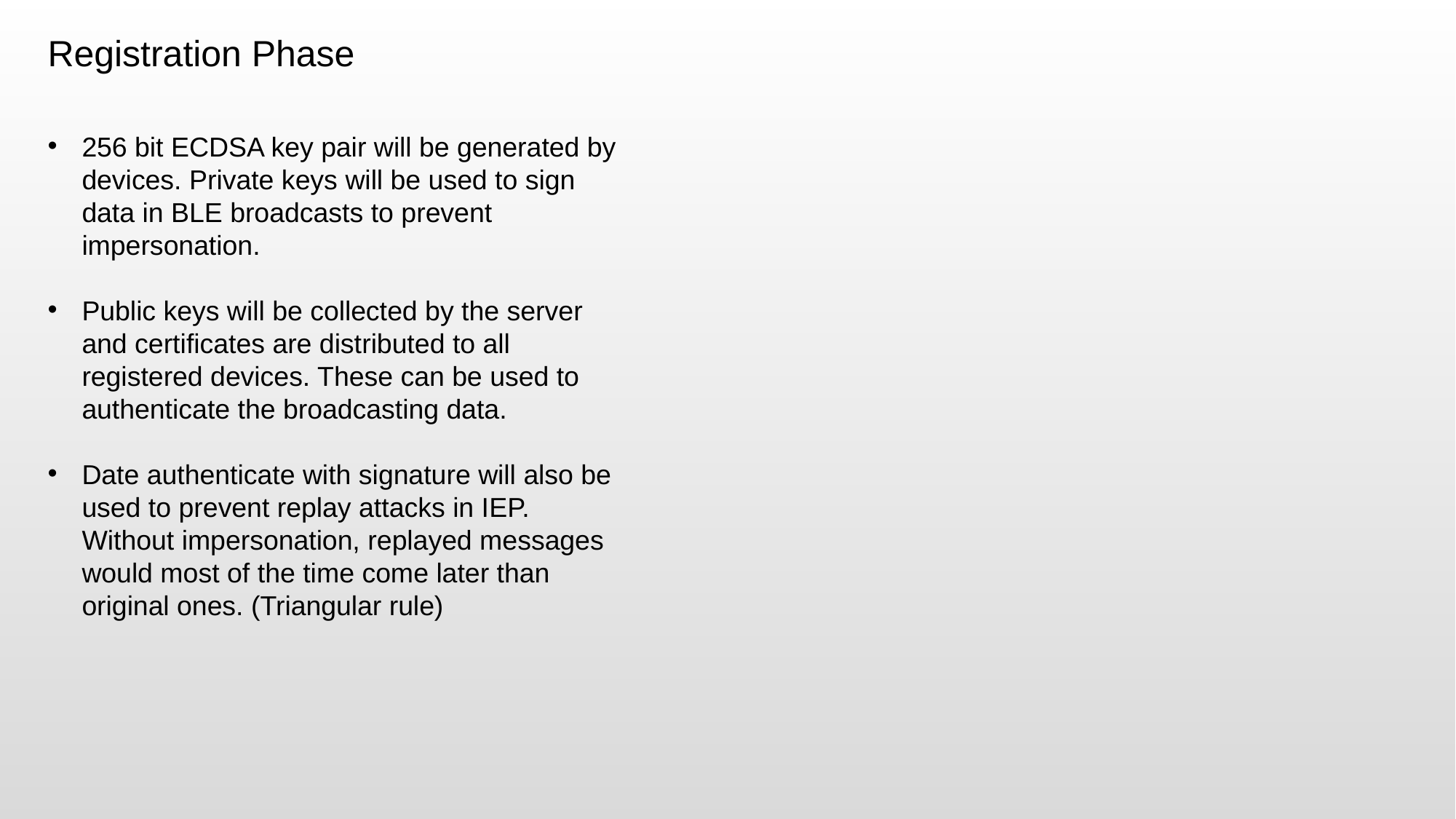

Registration Phase
256 bit ECDSA key pair will be generated by devices. Private keys will be used to sign data in BLE broadcasts to prevent impersonation.

Public keys will be collected by the server and certificates are distributed to all registered devices. These can be used to authenticate the broadcasting data.

Date authenticate with signature will also be used to prevent replay attacks in IEP. Without impersonation, replayed messages would most of the time come later than original ones. (Triangular rule)